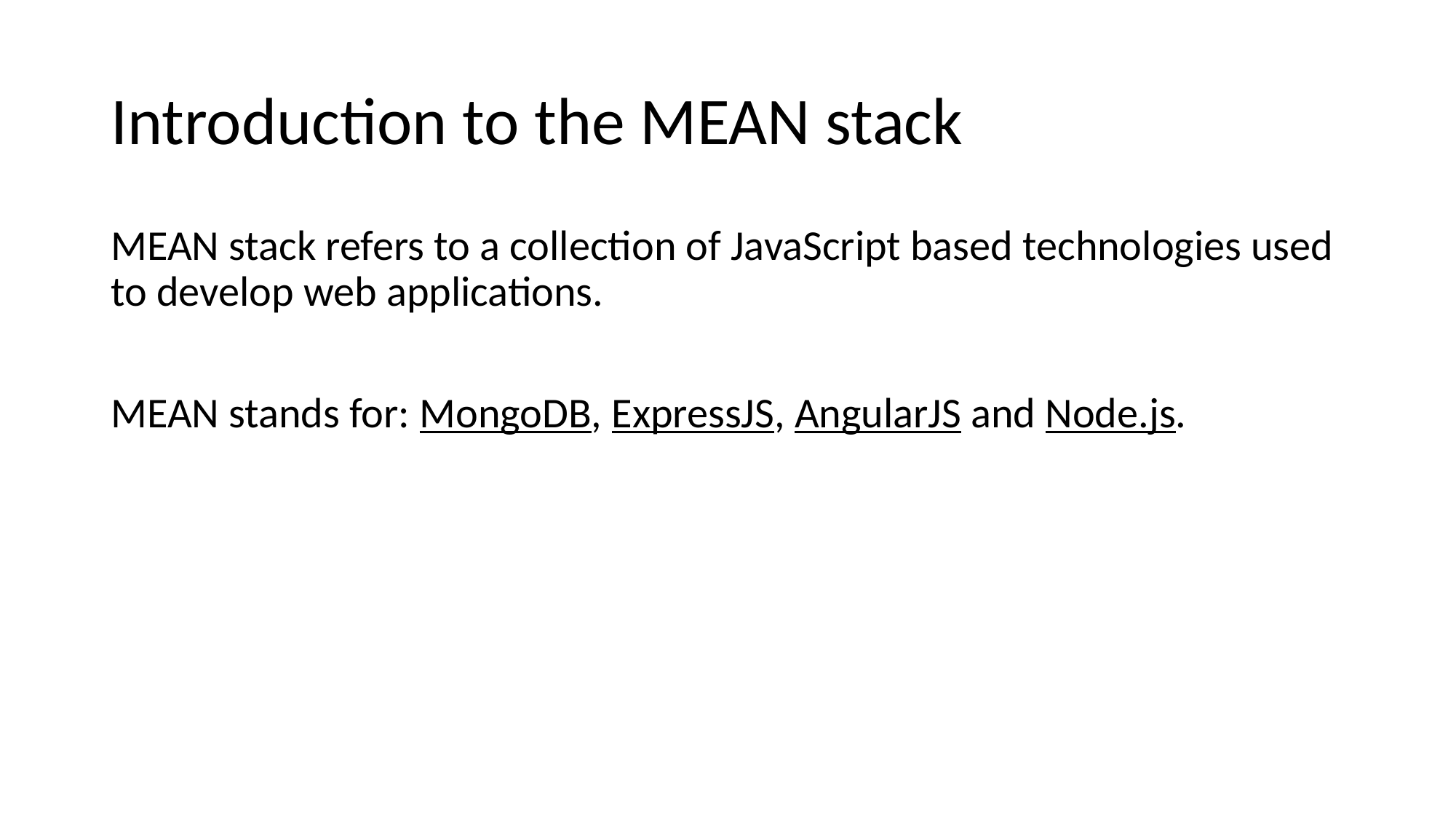

# Introduction to the MEAN stack
MEAN stack refers to a collection of JavaScript based technologies used to develop web applications.

MEAN stands for: MongoDB, ExpressJS, AngularJS and Node.js.